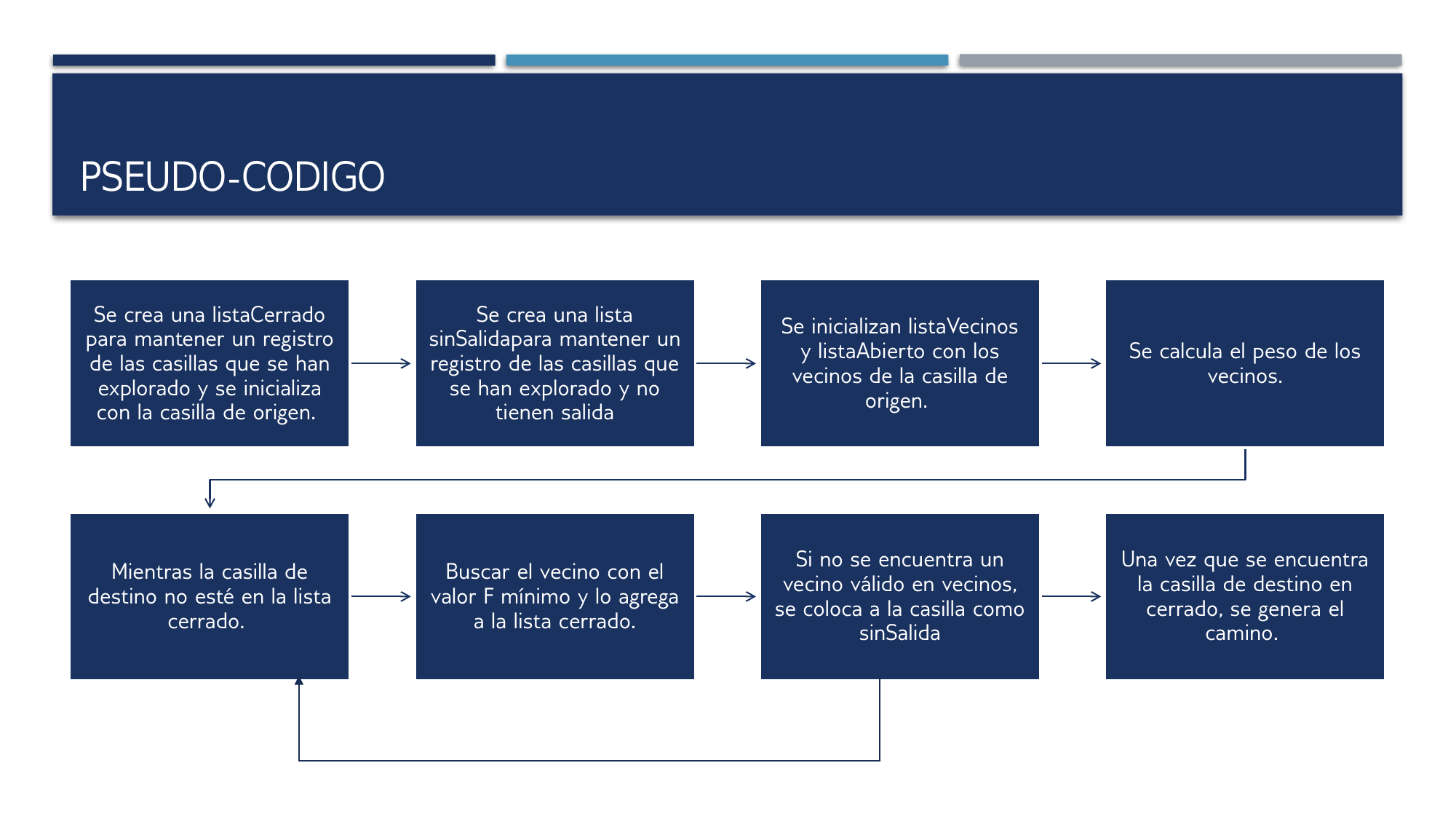

# Pseudo-codigo

Se crea una listaCerrado para mantener un registro de las casillas que se han explorado y se inicializa con la casilla de origen.

Se crea una lista sinSalidapara mantener un registro de las casillas que se han explorado y no tienen salida

Se inicializan listaVecinos y listaAbierto con los vecinos de la casilla de origen.

Se calcula el peso de los vecinos.

Mientras la casilla de destino no esté en la lista cerrado.

Buscar el vecino con el valor F mínimo y lo agrega a la lista cerrado.

Si no se encuentra un vecino válido en vecinos, se coloca a la casilla como sinSalida
Una vez que se encuentra la casilla de destino en cerrado, se genera el camino.